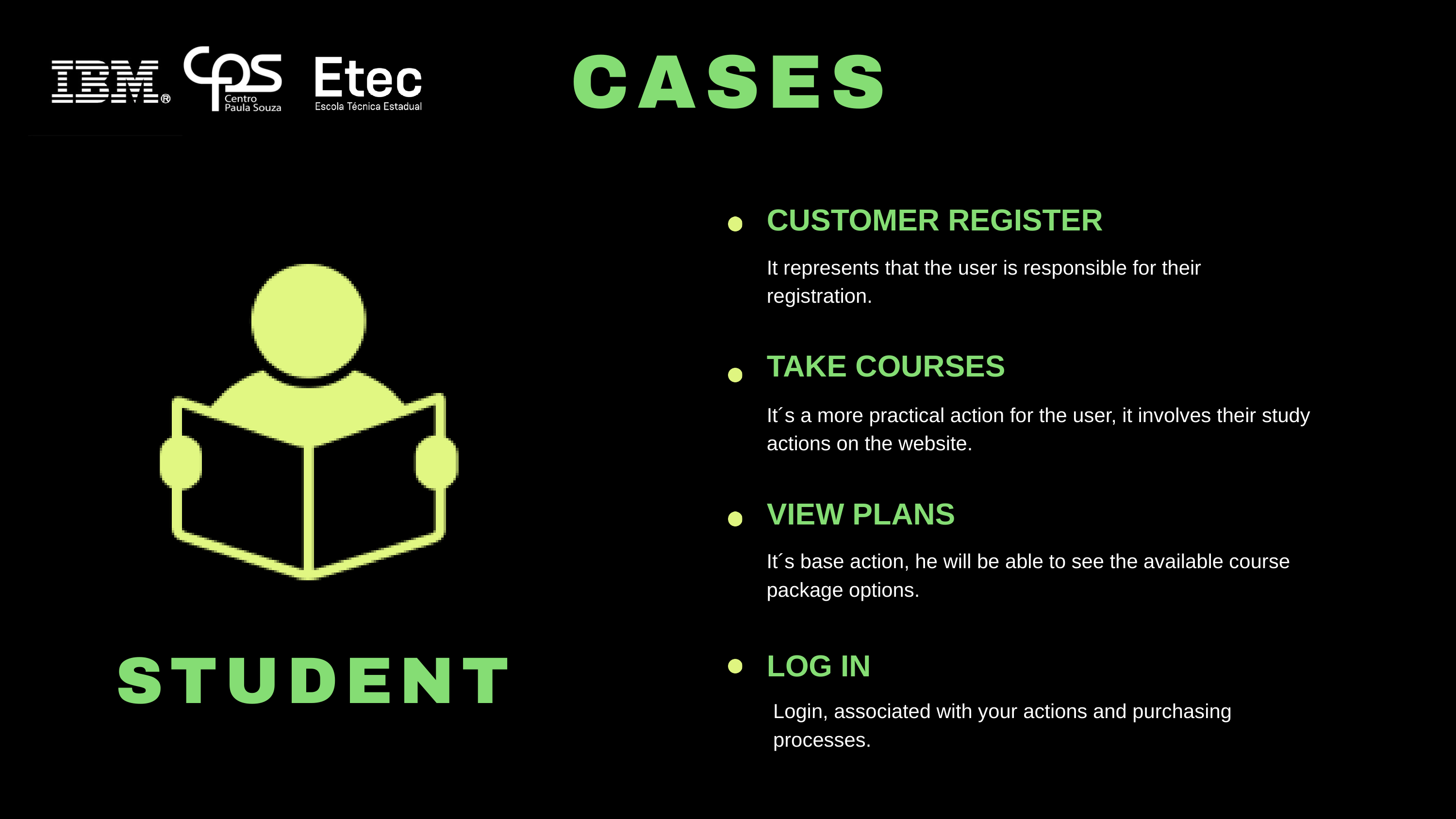

CASES

CUSTOMER REGISTER

It represents that the user is responsible for their registration.

STUDENT
TAKE COURSES

It´s a more practical action for the user, it involves their study actions on the website.
VIEW PLANS

It´s base action, he will be able to see the available course package options.
LOG IN

Login, associated with your actions and purchasing processes.